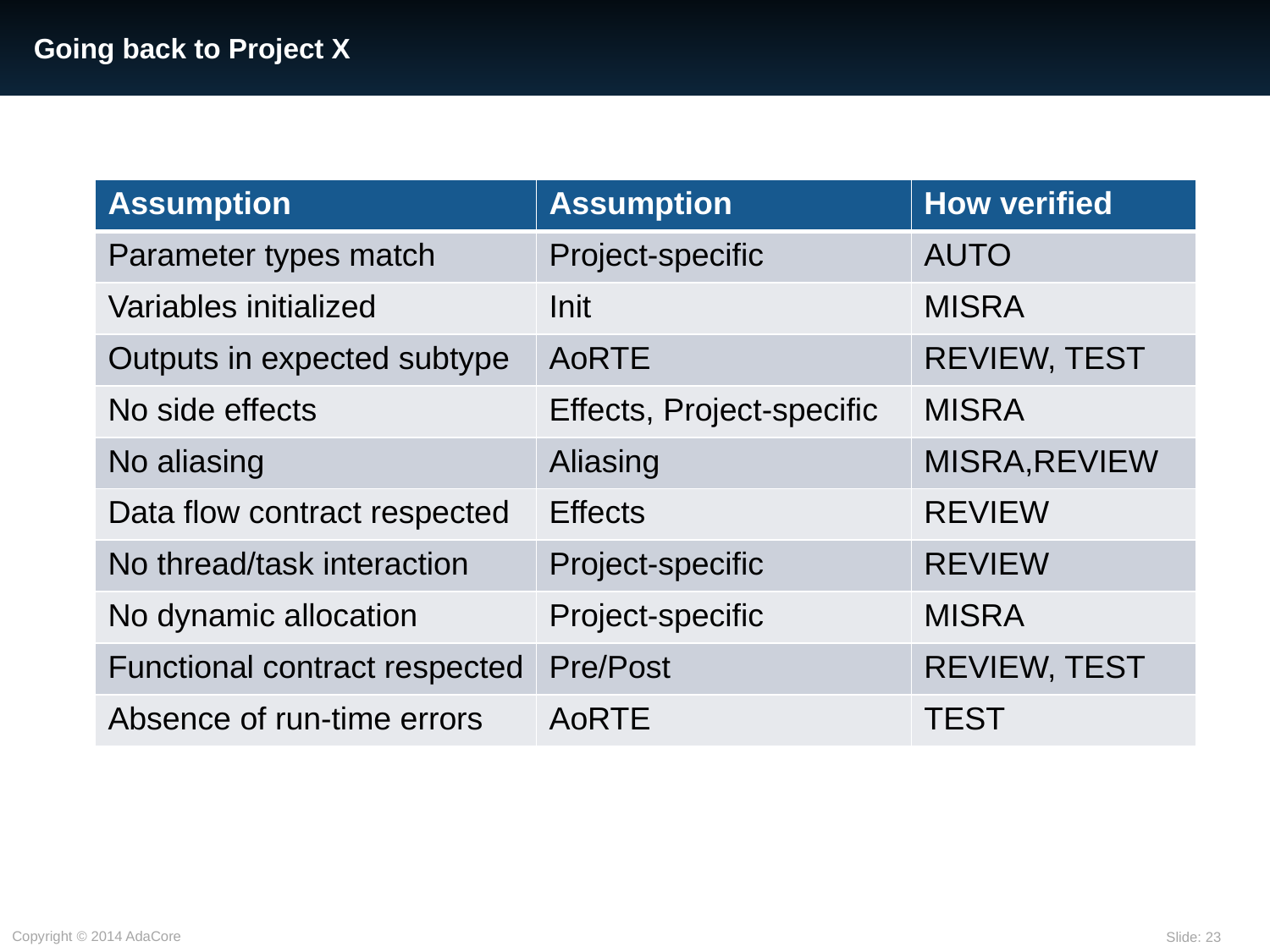

# Going back to Project X

| Assumption | Assumption | How verified |
| --- | --- | --- |
| Parameter types match | Project-specific | AUTO |
| Variables initialized | Init | MISRA |
| Outputs in expected subtype | AoRTE | REVIEW, TEST |
| No side effects | Effects, Project-specific | MISRA |
| No aliasing | Aliasing | MISRA,REVIEW |
| Data flow contract respected | Effects | REVIEW |
| No thread/task interaction | Project-specific | REVIEW |
| No dynamic allocation | Project-specific | MISRA |
| Functional contract respected | Pre/Post | REVIEW, TEST |
| Absence of run-time errors | AoRTE | TEST |